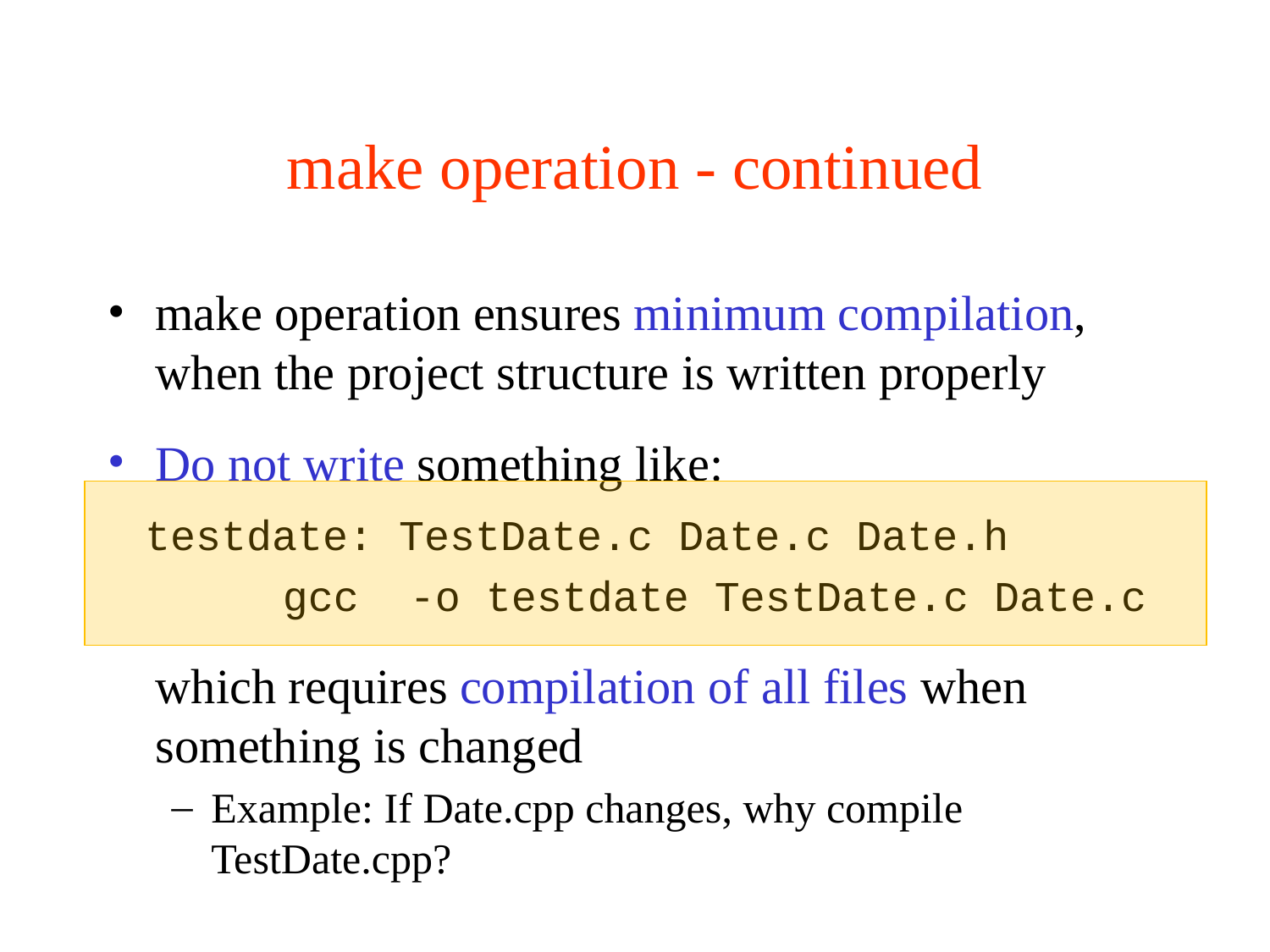

# make operation - continued
make operation ensures minimum compilation, when the project structure is written properly

Do not write something like:
   testdate: TestDate.c Date.c Date.h
		gcc  -o testdate TestDate.c Date.c

	which requires compilation of all files when something is changed
Example: If Date.cpp changes, why compile TestDate.cpp?